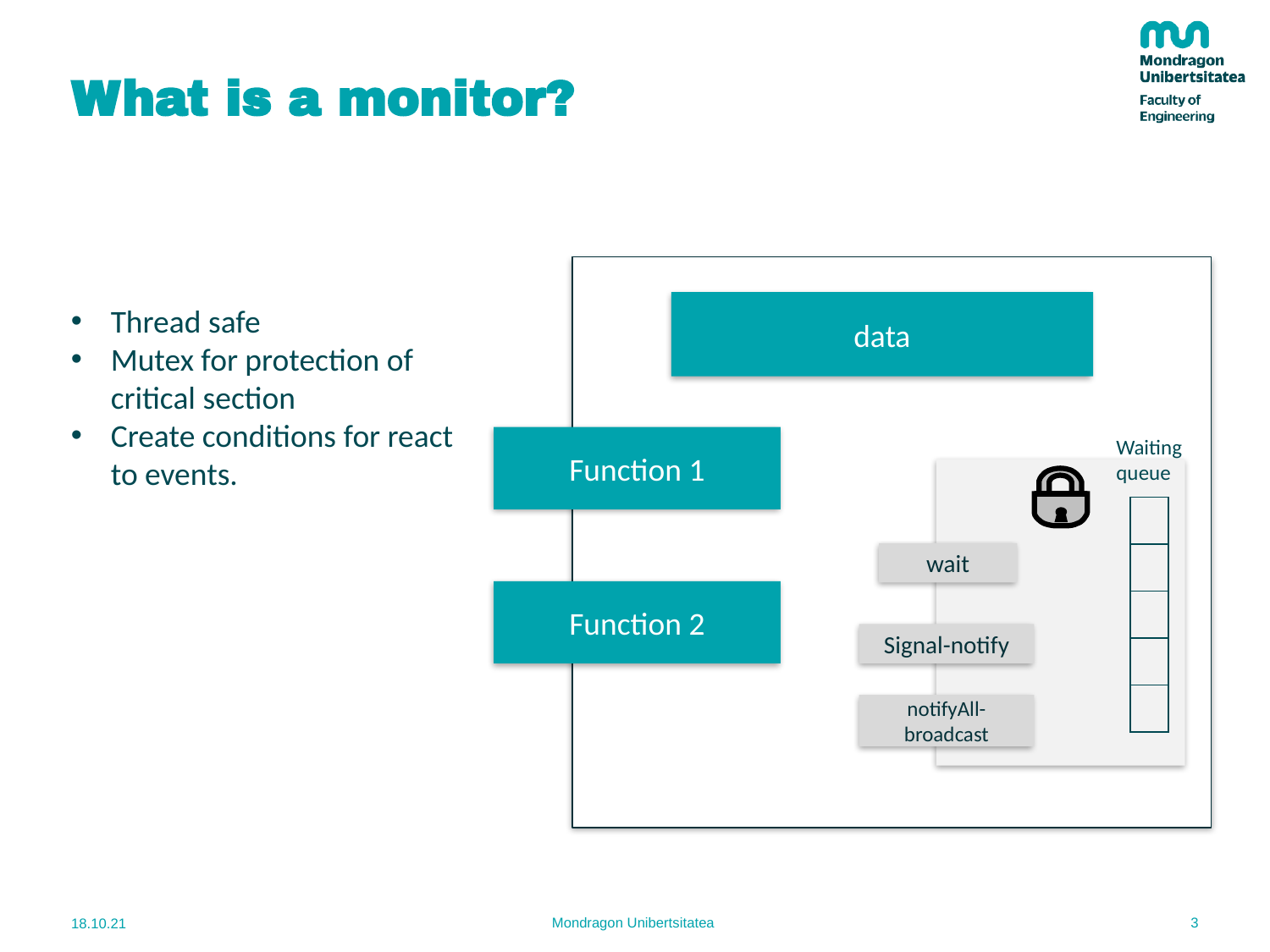

# What is a monitor?
Thread safe
Mutex for protection of critical section
Create conditions for react to events.

data
Function 1
Waiting queue

|  |
| --- |
|  |
|  |
|  |
|  |
wait
Function 2
Signal-notify
notifyAll-broadcast
3
Mondragon Unibertsitatea
18.10.21